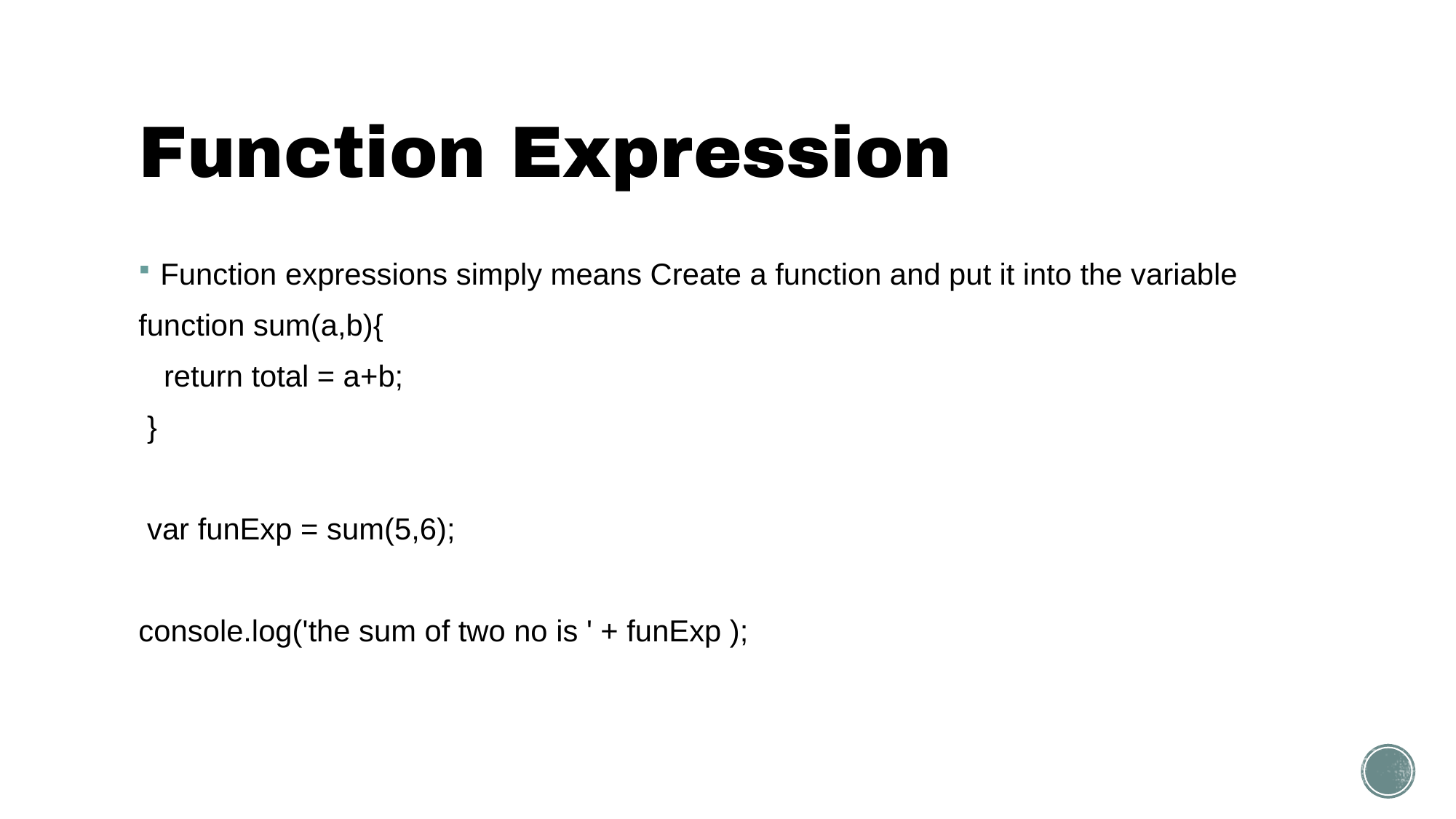

# Function Expression
Function expressions simply means Create a function and put it into the variable
function sum(a,b){
   return total = a+b;
 }

 var funExp = sum(5,6);

console.log('the sum of two no is ' + funExp );